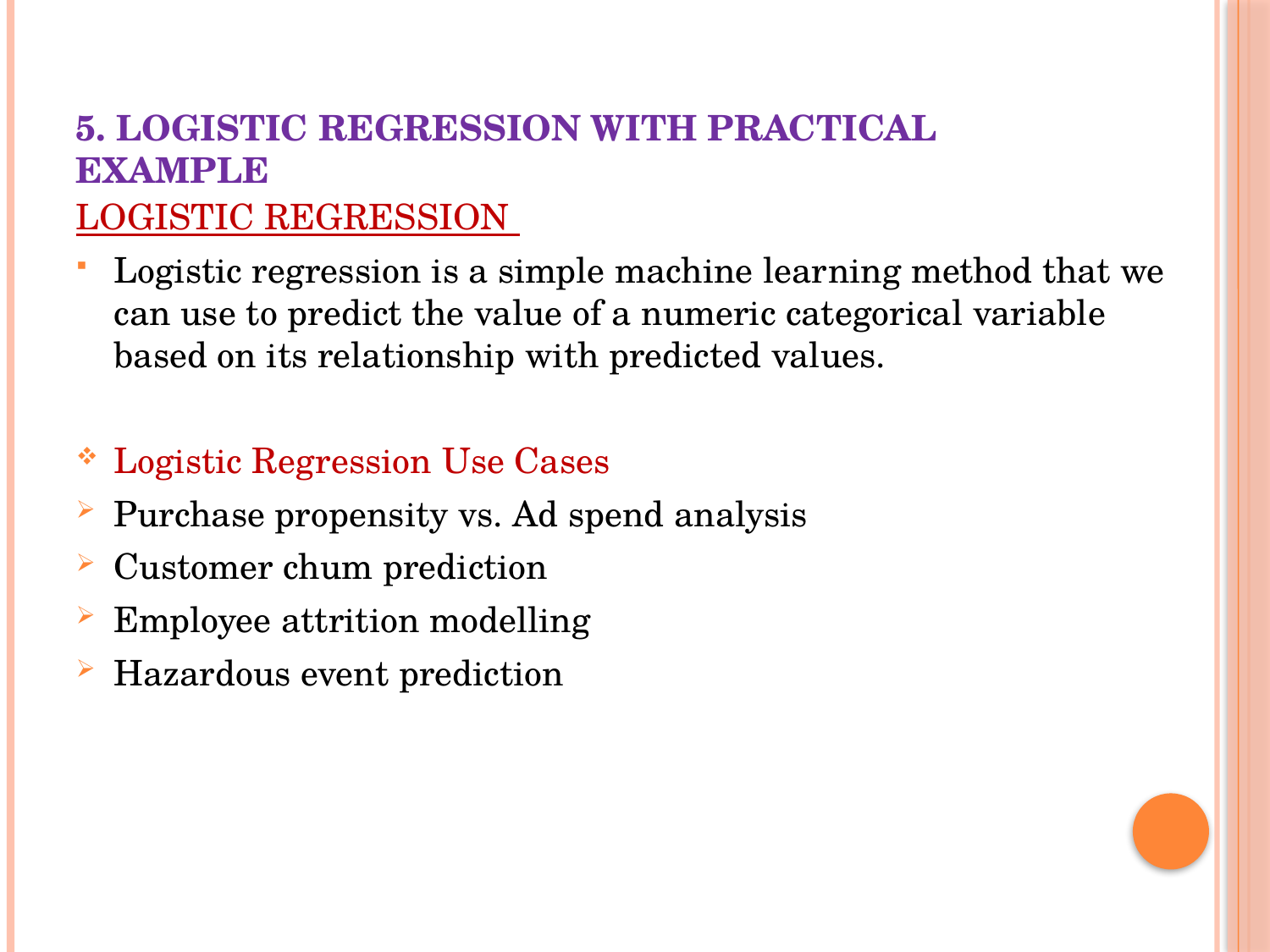

# 5. LOGISTIC REGRESSION WITH PRACTICAL EXAMPLE
LOGISTIC REGRESSION
Logistic regression is a simple machine learning method that we can use to predict the value of a numeric categorical variable based on its relationship with predicted values.

Logistic Regression Use Cases
Purchase propensity vs. Ad spend analysis
Customer chum prediction
Employee attrition modelling
Hazardous event prediction